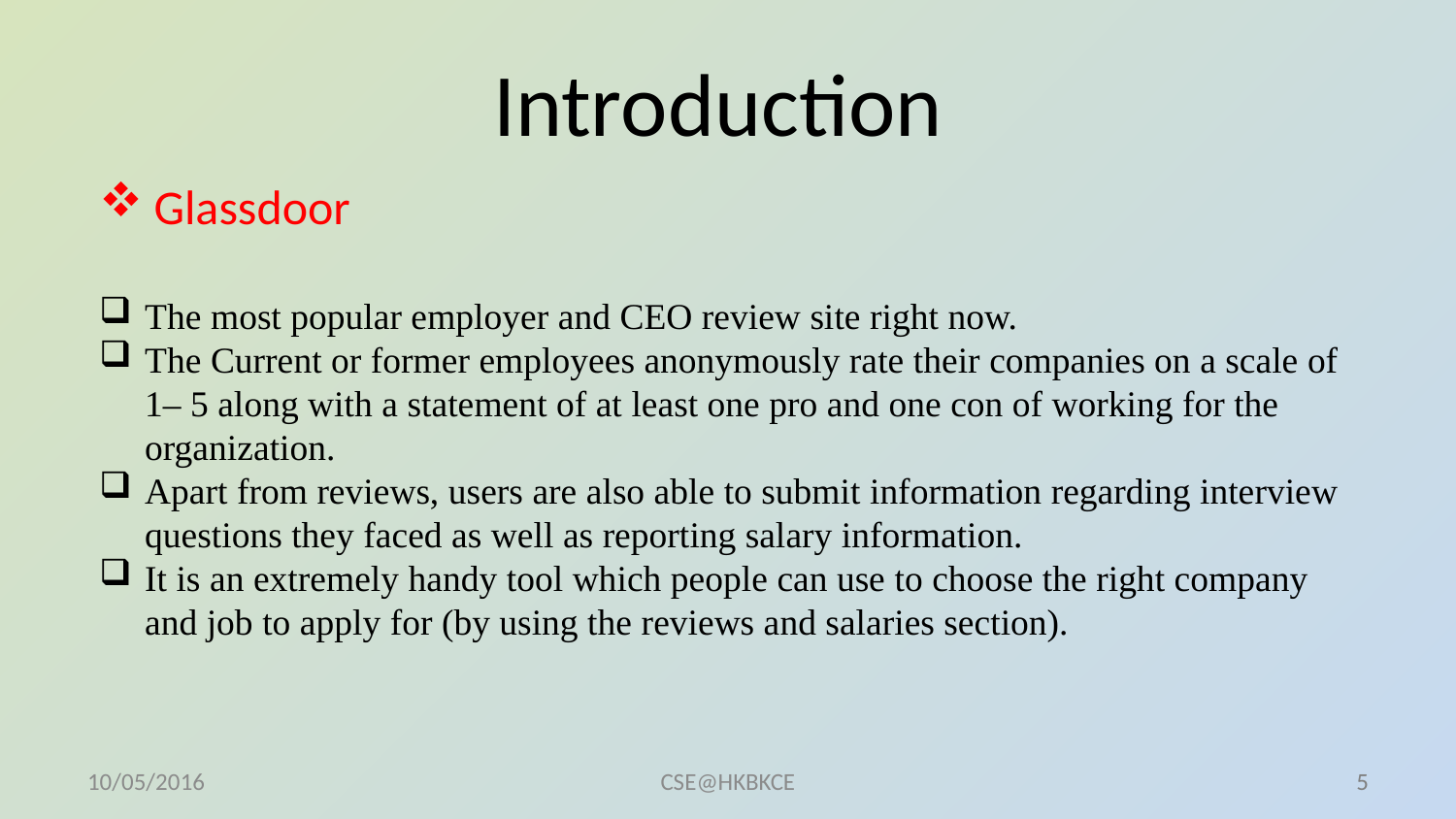

# Introduction
Glassdoor

The most popular employer and CEO review site right now.
The Current or former employees anonymously rate their companies on a scale of  1– 5 along with a statement of at least one pro and one con of working for the organization.
Apart from reviews, users are also able to submit information regarding interview questions they faced as well as reporting salary information.
It is an extremely handy tool which people can use to choose the right company and job to apply for (by using the reviews and salaries section).
10/05/2016
CSE@HKBKCE
5